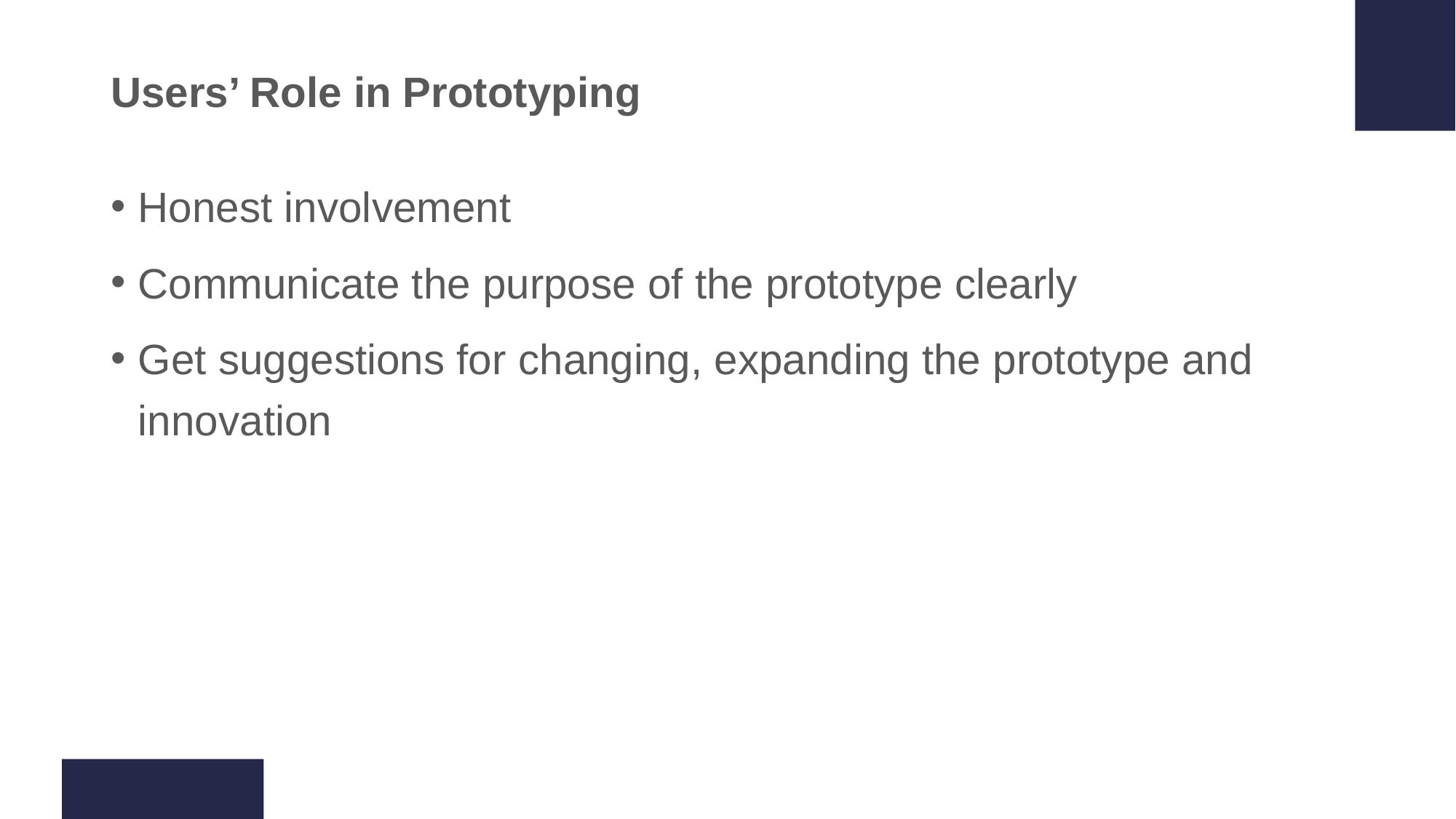

# Users’ Role in Prototyping
Honest involvement
Communicate the purpose of the prototype clearly
Get suggestions for changing, expanding the prototype and innovation